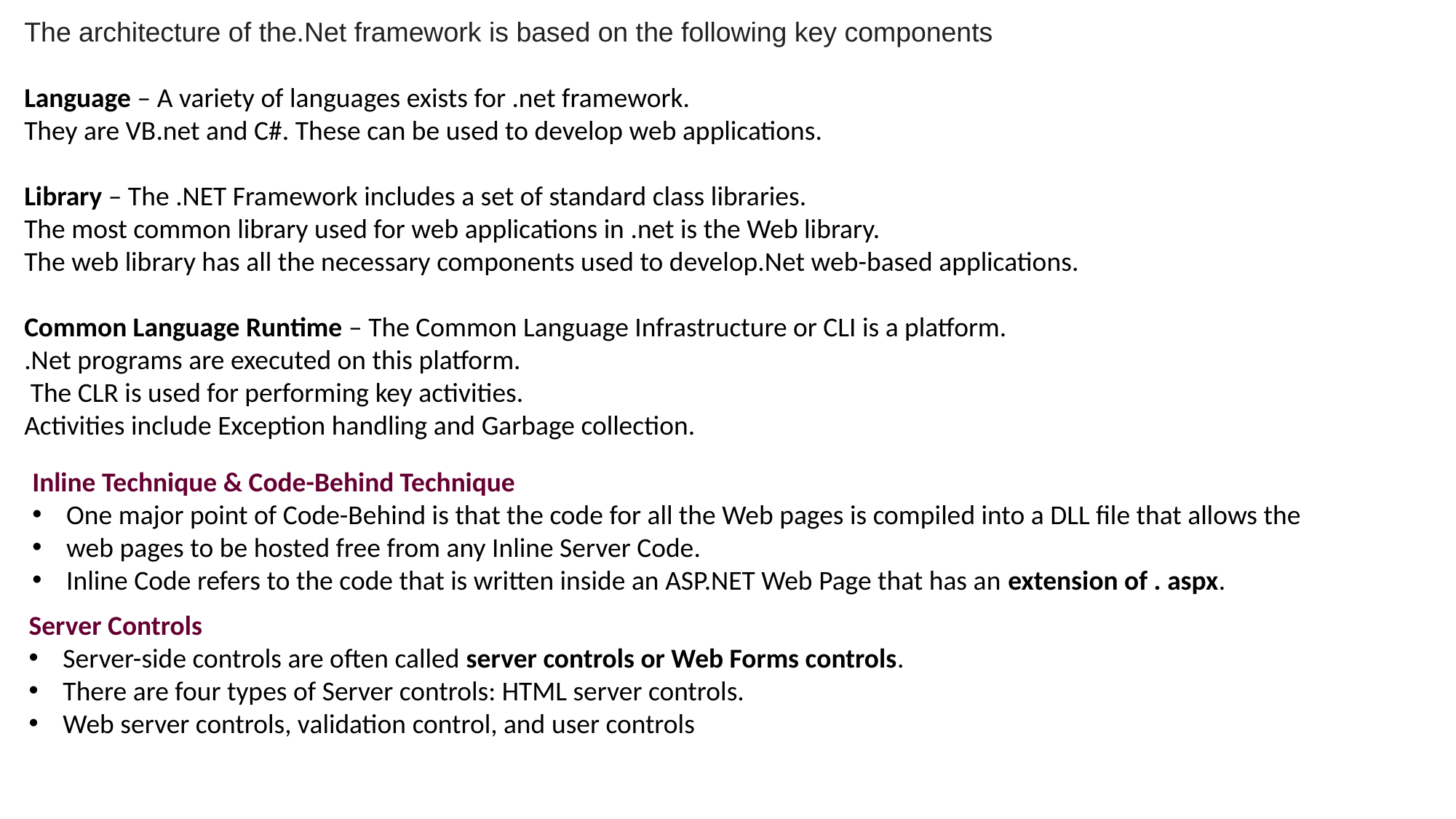

The architecture of the.Net framework is based on the following key components

Language – A variety of languages exists for .net framework.
They are VB.net and C#. These can be used to develop web applications.

Library – The .NET Framework includes a set of standard class libraries.
The most common library used for web applications in .net is the Web library.
The web library has all the necessary components used to develop.Net web-based applications.
Common Language Runtime – The Common Language Infrastructure or CLI is a platform.
.Net programs are executed on this platform.
 The CLR is used for performing key activities.
Activities include Exception handling and Garbage collection.

Inline Technique & Code-Behind Technique
One major point of Code-Behind is that the code for all the Web pages is compiled into a DLL file that allows the
web pages to be hosted free from any Inline Server Code.
Inline Code refers to the code that is written inside an ASP.NET Web Page that has an extension of . aspx.
Server Controls
Server-side controls are often called server controls or Web Forms controls.
There are four types of Server controls: HTML server controls.
Web server controls, validation control, and user controls